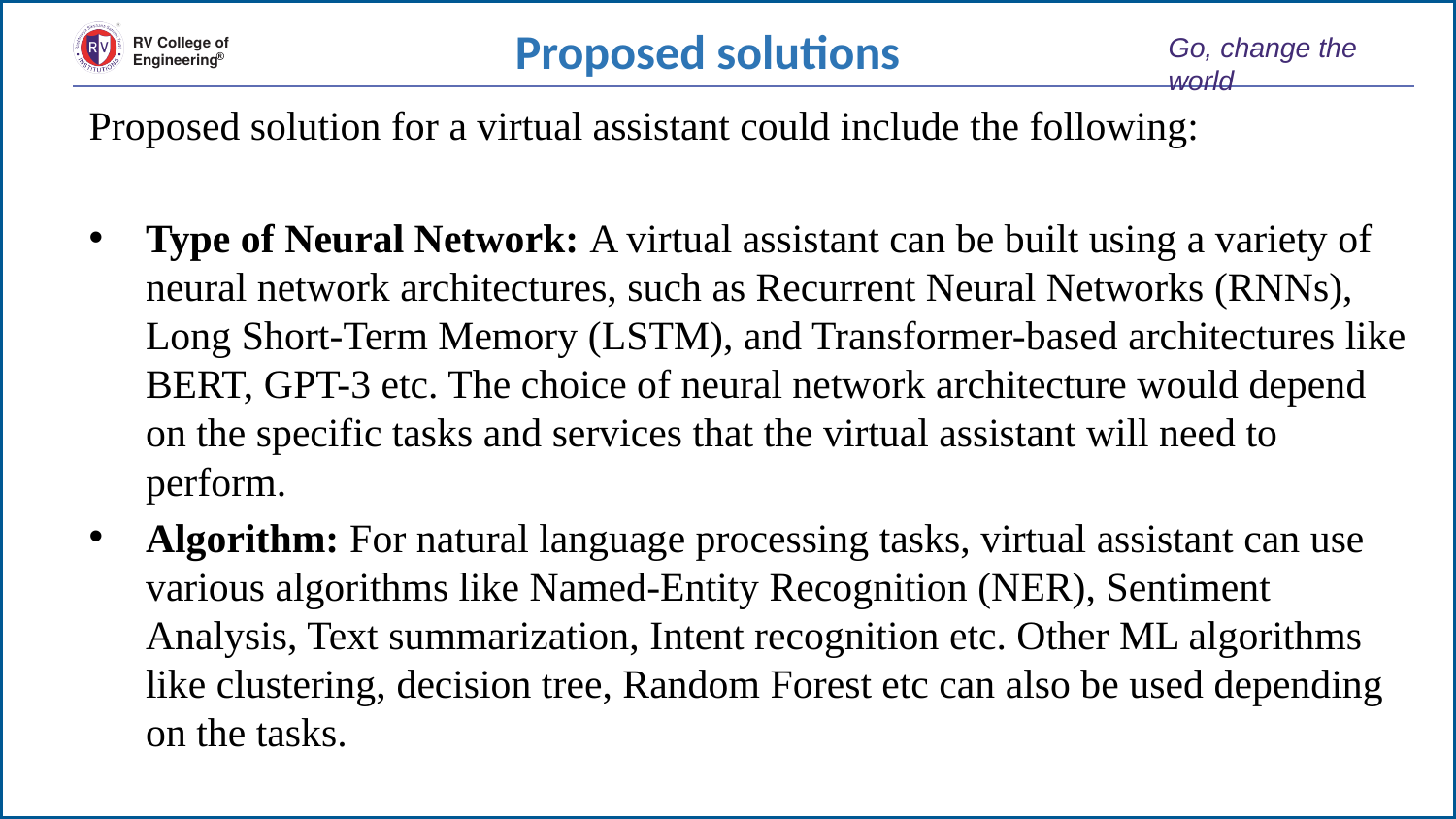

# Proposed solutions
Proposed solution for a virtual assistant could include the following:

Type of Neural Network: A virtual assistant can be built using a variety of neural network architectures, such as Recurrent Neural Networks (RNNs), Long Short-Term Memory (LSTM), and Transformer-based architectures like BERT, GPT-3 etc. The choice of neural network architecture would depend on the specific tasks and services that the virtual assistant will need to perform.
Algorithm: For natural language processing tasks, virtual assistant can use various algorithms like Named-Entity Recognition (NER), Sentiment Analysis, Text summarization, Intent recognition etc. Other ML algorithms like clustering, decision tree, Random Forest etc can also be used depending on the tasks.